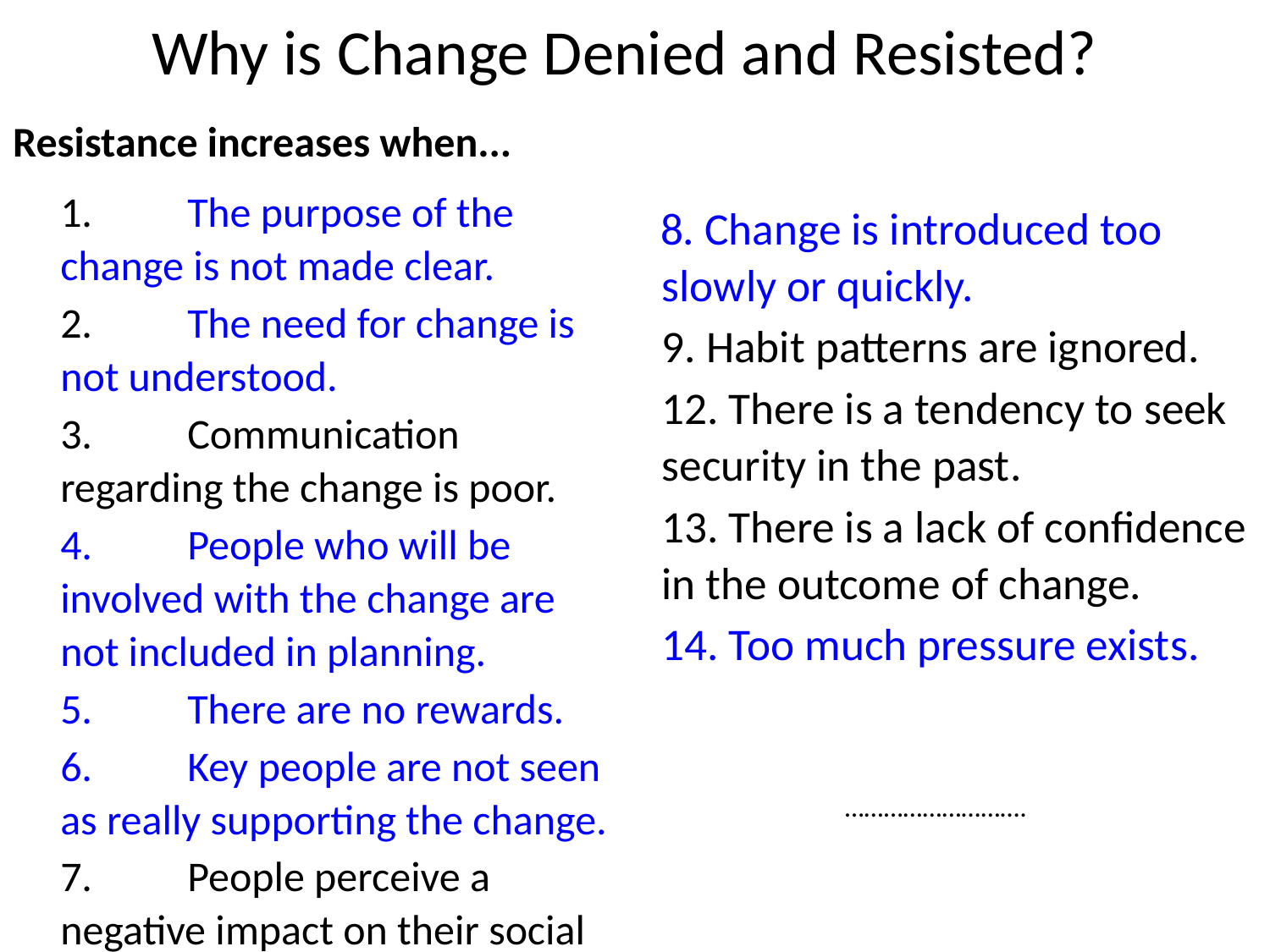

# Why is Change Denied and Resisted?
Resistance increases when...
	1.	The purpose of the change is not made clear.
	2.	The need for change is not understood.
	3.	Communication regarding the change is poor.
	4.	People who will be involved with the change are not included in planning.
	5.	There are no rewards.
	6.	Key people are not seen as really supporting the change.
	7.	People perceive a negative impact on their social relations.

  8. Change is introduced too  slowly or quickly.
	9. Habit patterns are ignored.
	12. There is a tendency to seek security in the past.
	13. There is a lack of confidence in the outcome of change.
	14. Too much pressure exists.

		      ……………………….